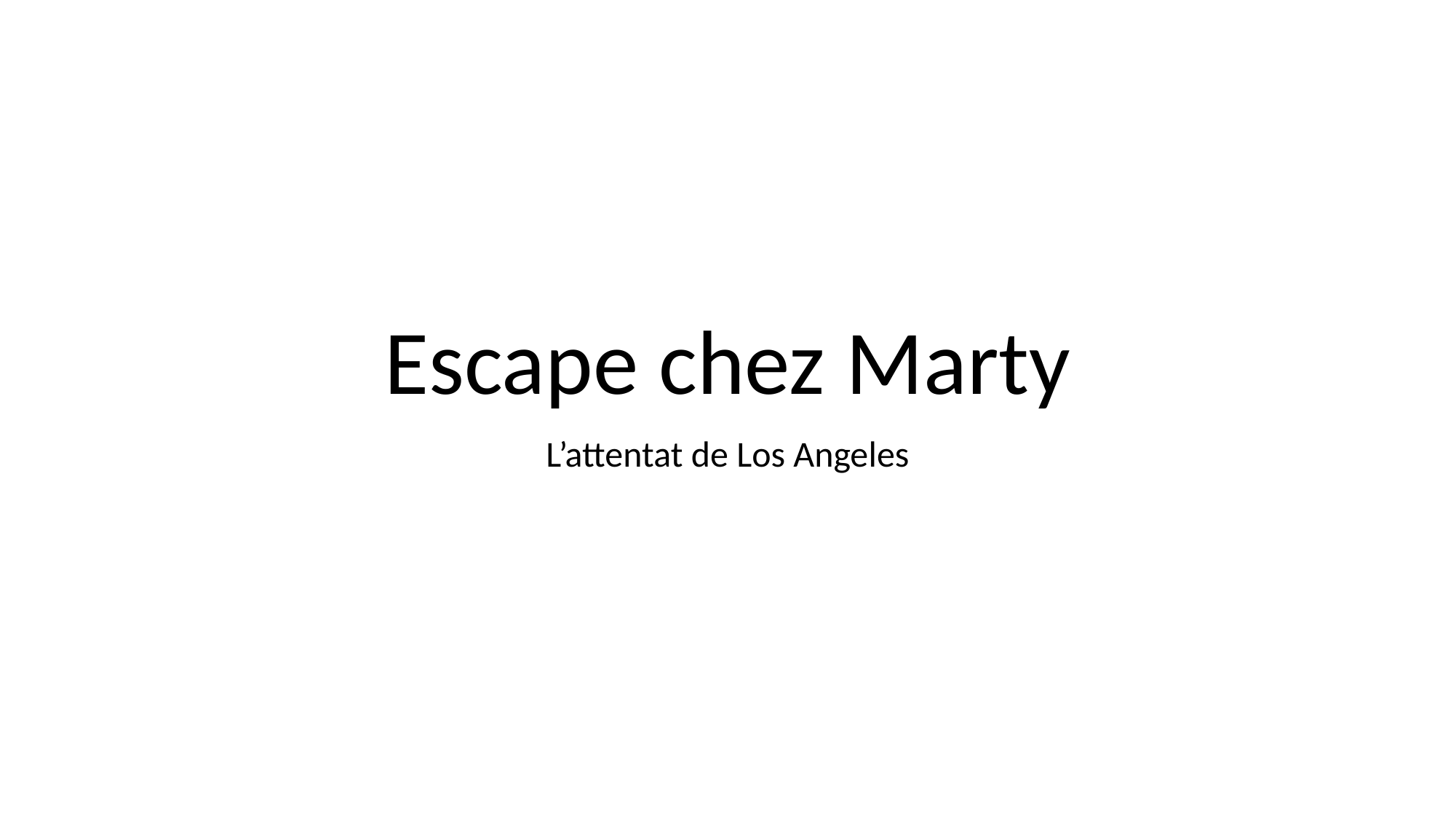

# Escape chez Marty
L’attentat de Los Angeles